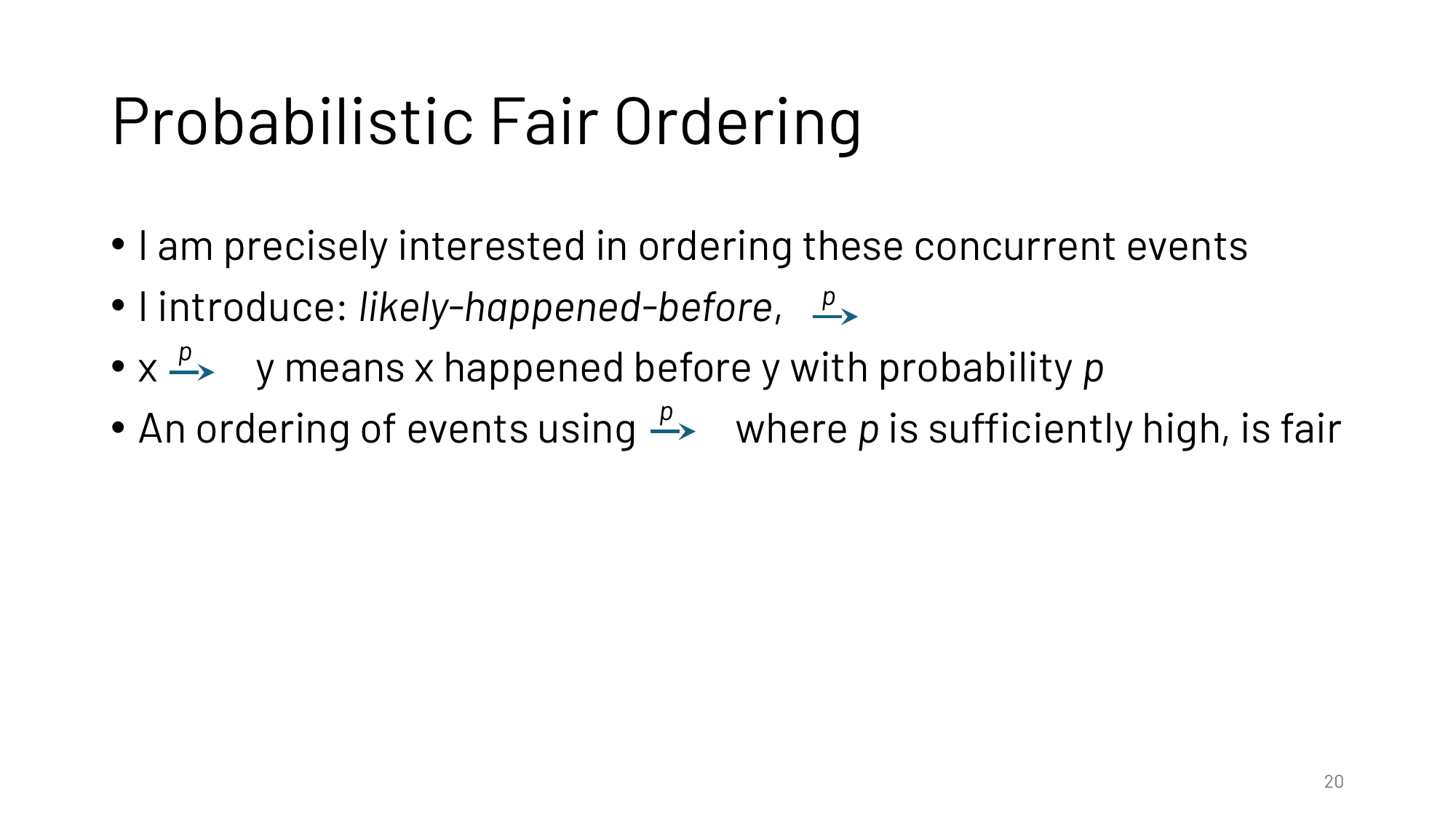

# Probabilistic Fair Ordering
I am precisely interested in ordering these concurrent events
I introduce: likely-happened-before,
x	 y means x happened before y with probability p
An ordering of events using	      where p is sufficiently high, is fair

p
p
p
20